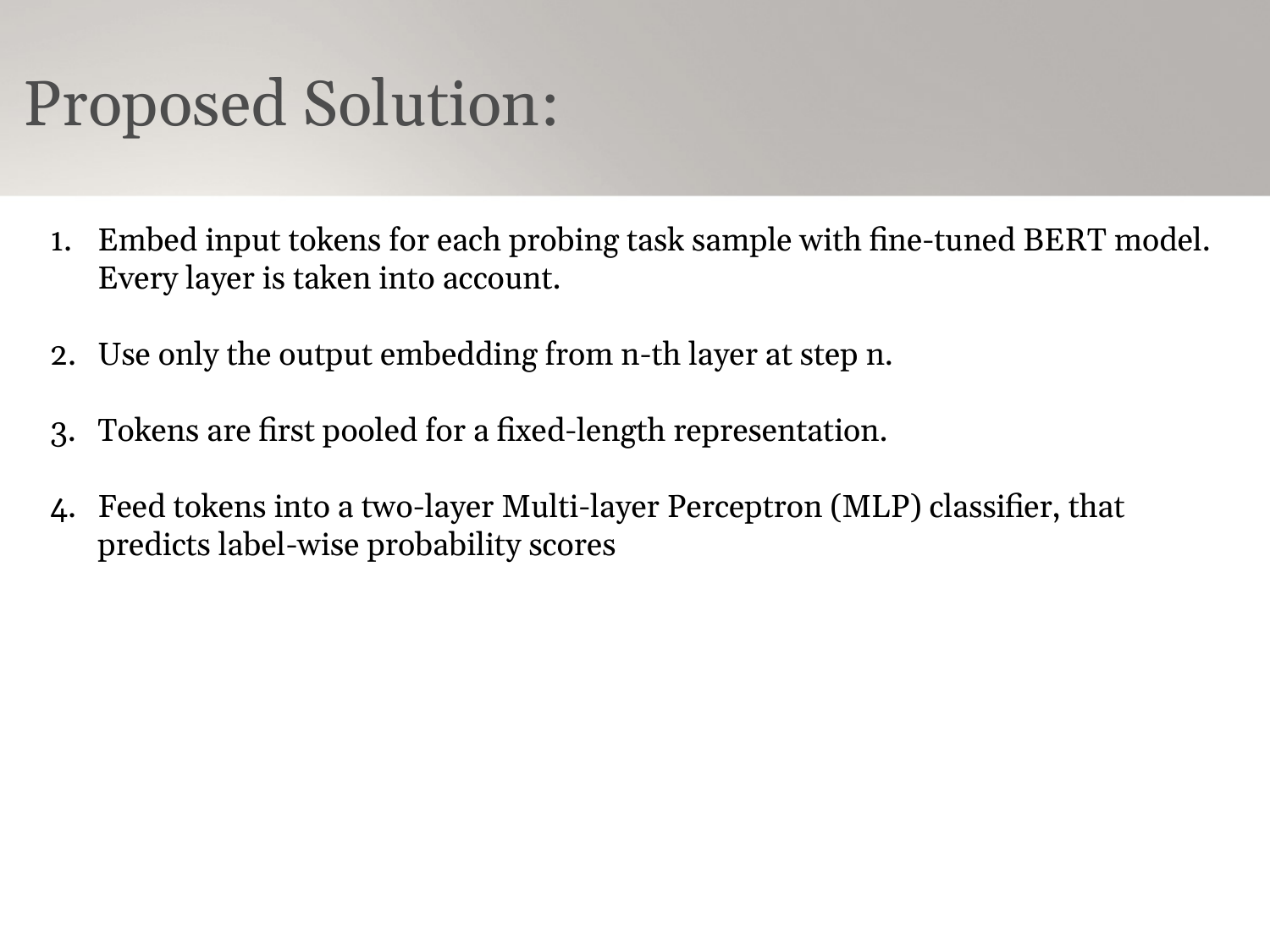

Proposed Solution:
Embed input tokens for each probing task sample with fine-tuned BERT model. Every layer is taken into account.

Use only the output embedding from n-th layer at step n.

Tokens are first pooled for a fixed-length representation.

Feed tokens into a two-layer Multi-layer Perceptron (MLP) classifier, that predicts label-wise probability scores